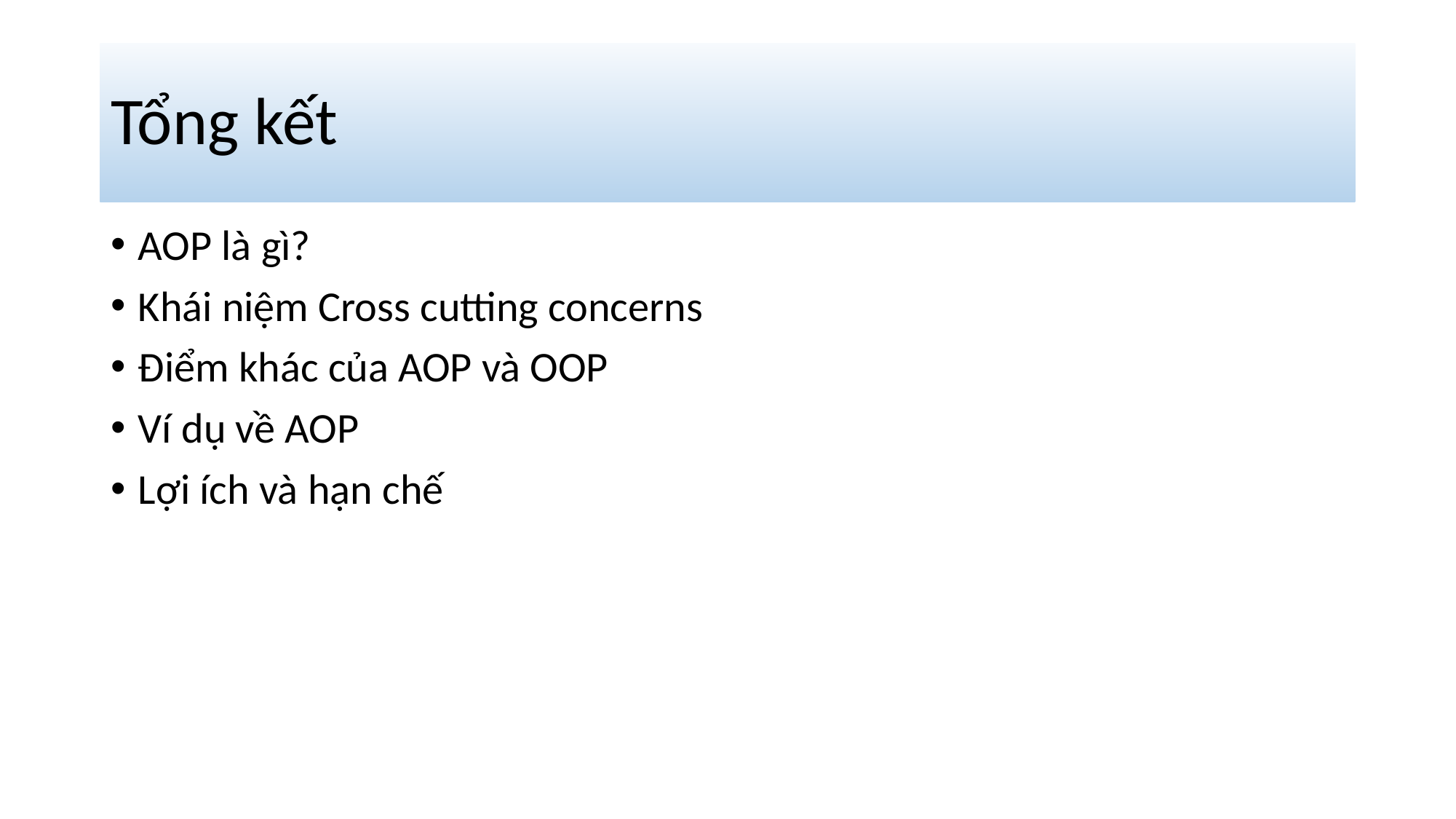

# Tổng kết
AOP là gì?
Khái niệm Cross cutting concerns
Điểm khác của AOP và OOP
Ví dụ về AOP
Lợi ích và hạn chế